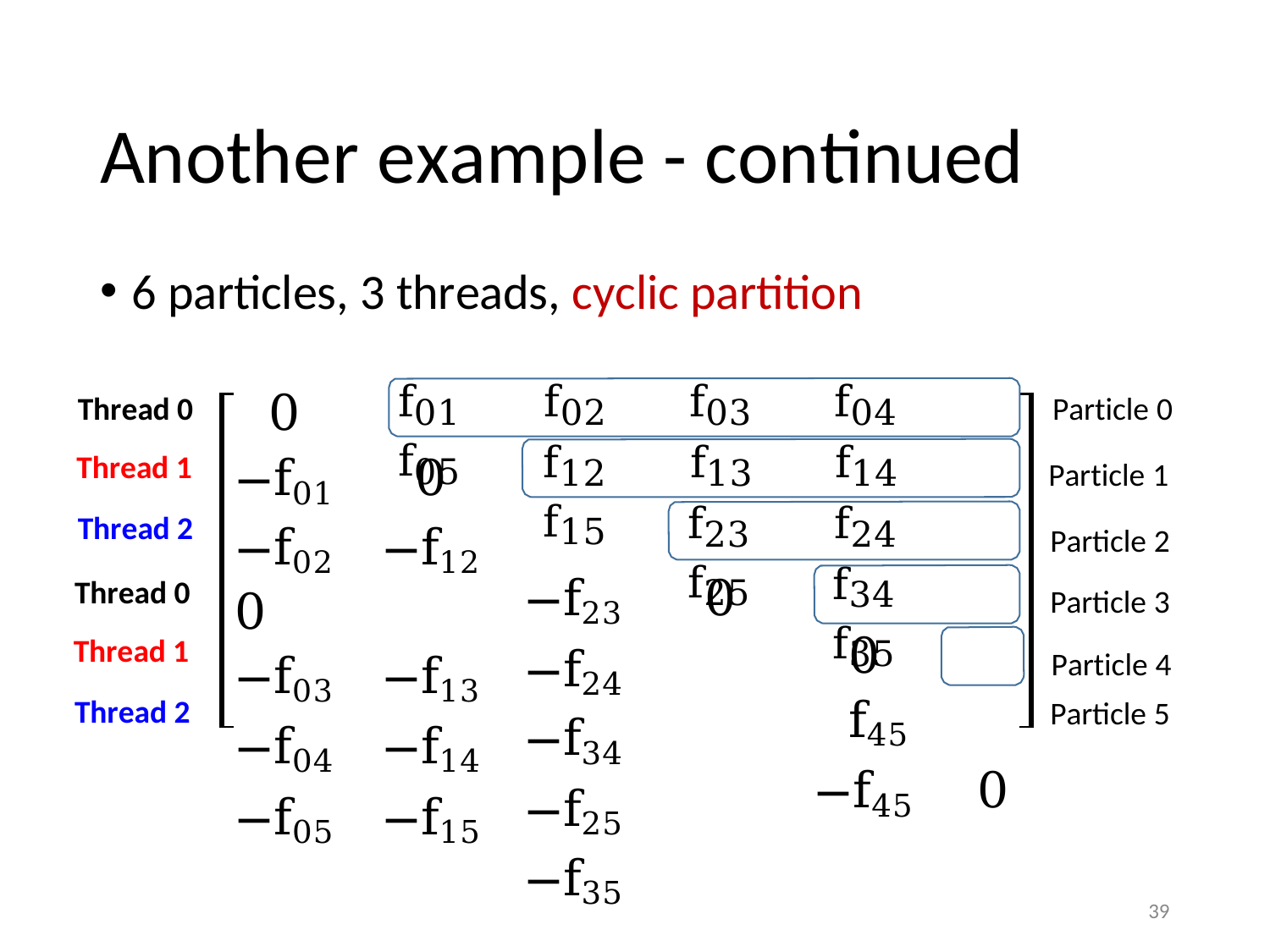

# Another example - continued
6 particles, 3 threads, cyclic partition

0
−f01 	0
−f02	−f12 	0
−f03	−f13
−f04	−f14
−f05	−f15
f01	f02	f03	f04	f05
Thread 0
Thread 1
Thread 2
Particle 0

f12	f13	f14	f15
Particle 1

f23	f24	f25
Particle 2
Particle 3
Particle 4
Particle 5
−f23 	0
−f24	−f34
−f25	−f35
f34	f35

Thread 0
Thread 1
Thread 2
0	f45
−f45	0

39